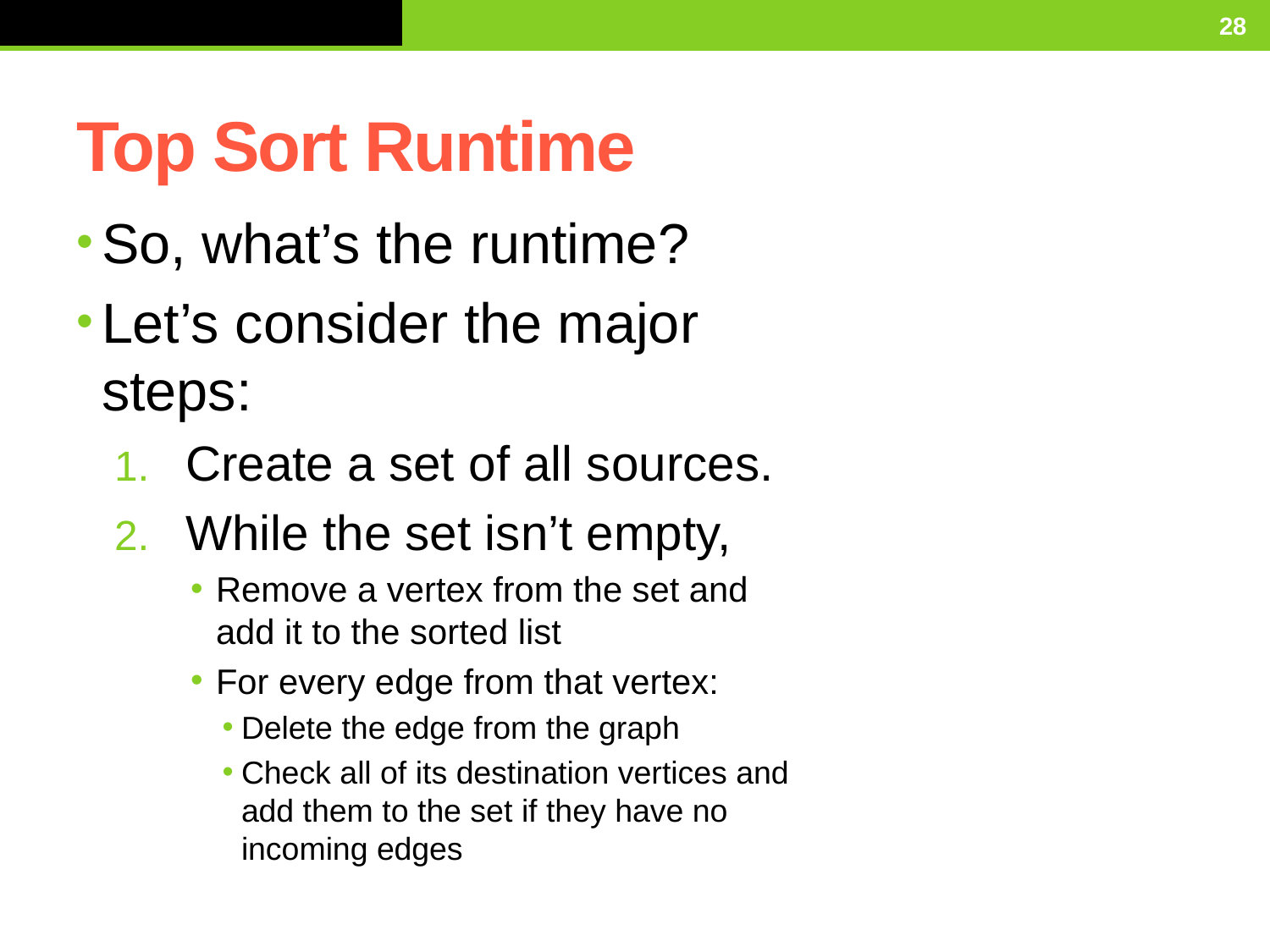

Tuesday, March 10, 2015
28
# Top Sort Runtime
So, what’s the runtime?
Let’s consider the major steps:
Create a set of all sources.
While the set isn’t empty,
Remove a vertex from the set and add it to the sorted list
For every edge from that vertex:
Delete the edge from the graph
Check all of its destination vertices and add them to the set if they have no incoming edges